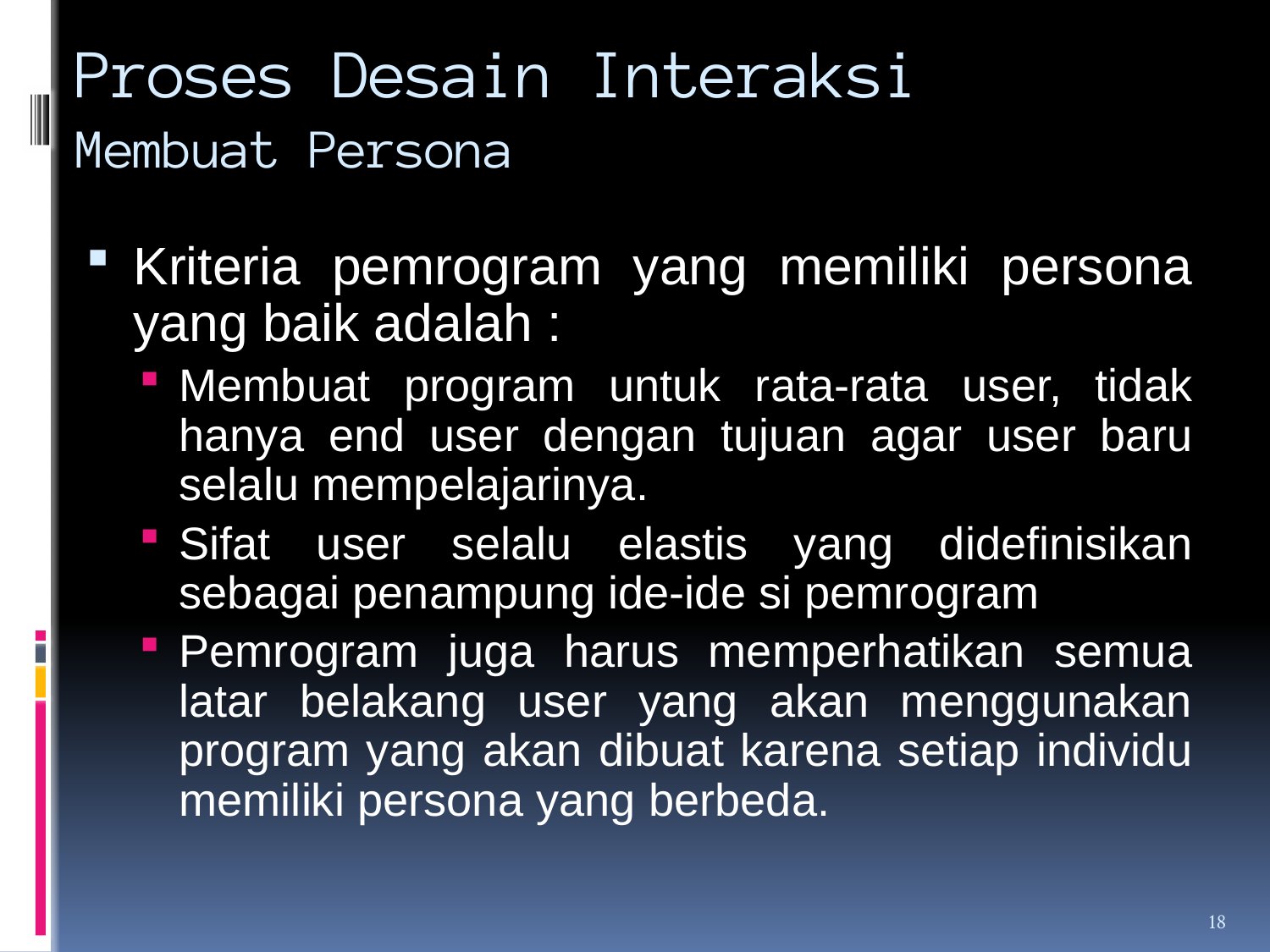

# Proses Desain Interaksi Membuat Persona
Kriteria pemrogram yang memiliki persona yang baik adalah :
Membuat program untuk rata-rata user, tidak hanya end user dengan tujuan agar user baru selalu mempelajarinya.
Sifat user selalu elastis yang didefinisikan sebagai penampung ide-ide si pemrogram
Pemrogram juga harus memperhatikan semua latar belakang user yang akan menggunakan program yang akan dibuat karena setiap individu memiliki persona yang berbeda.
18